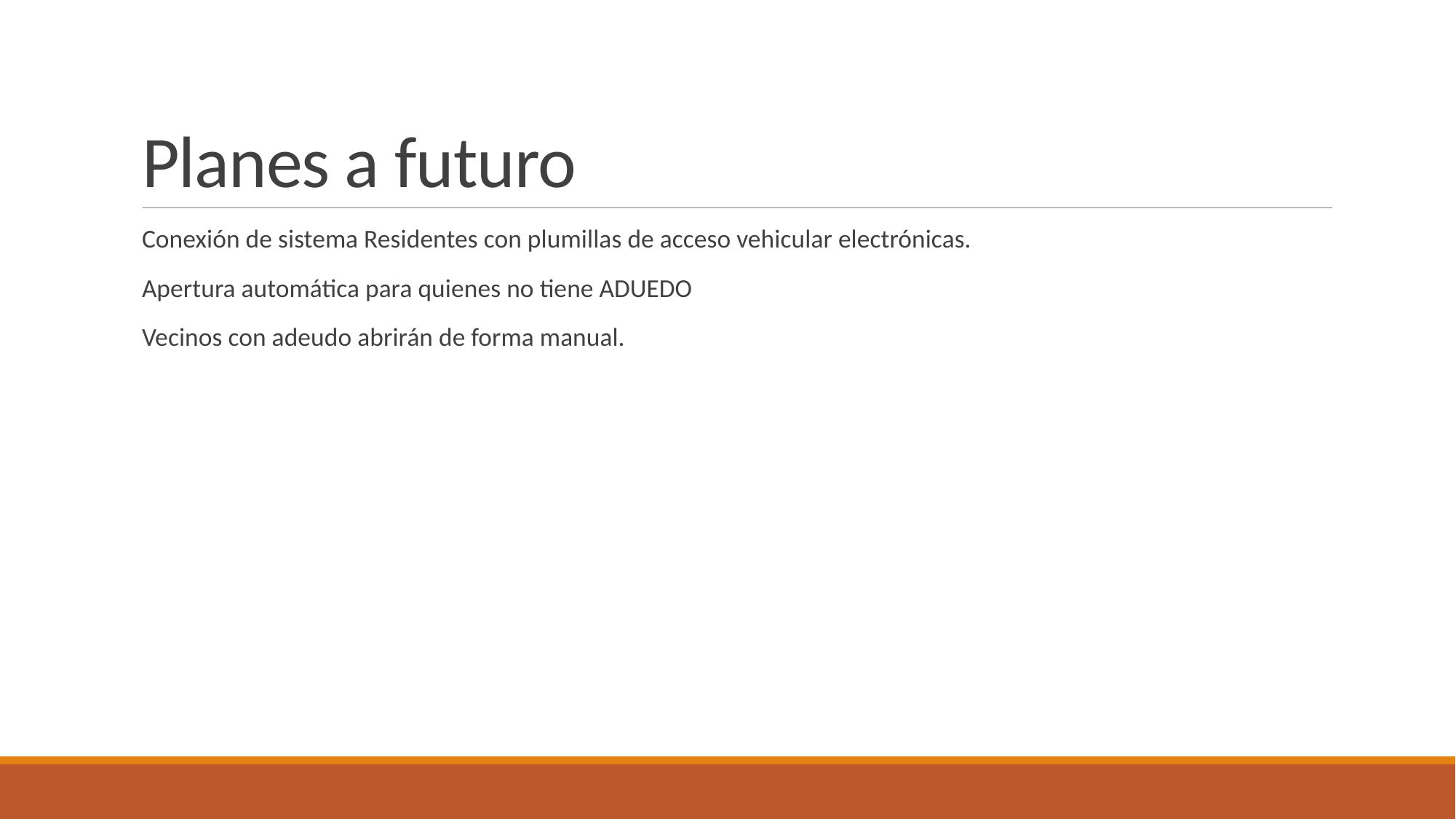

# Planes a futuro
Conexión de sistema Residentes con plumillas de acceso vehicular electrónicas.
Apertura automática para quienes no tiene ADUEDO
Vecinos con adeudo abrirán de forma manual.